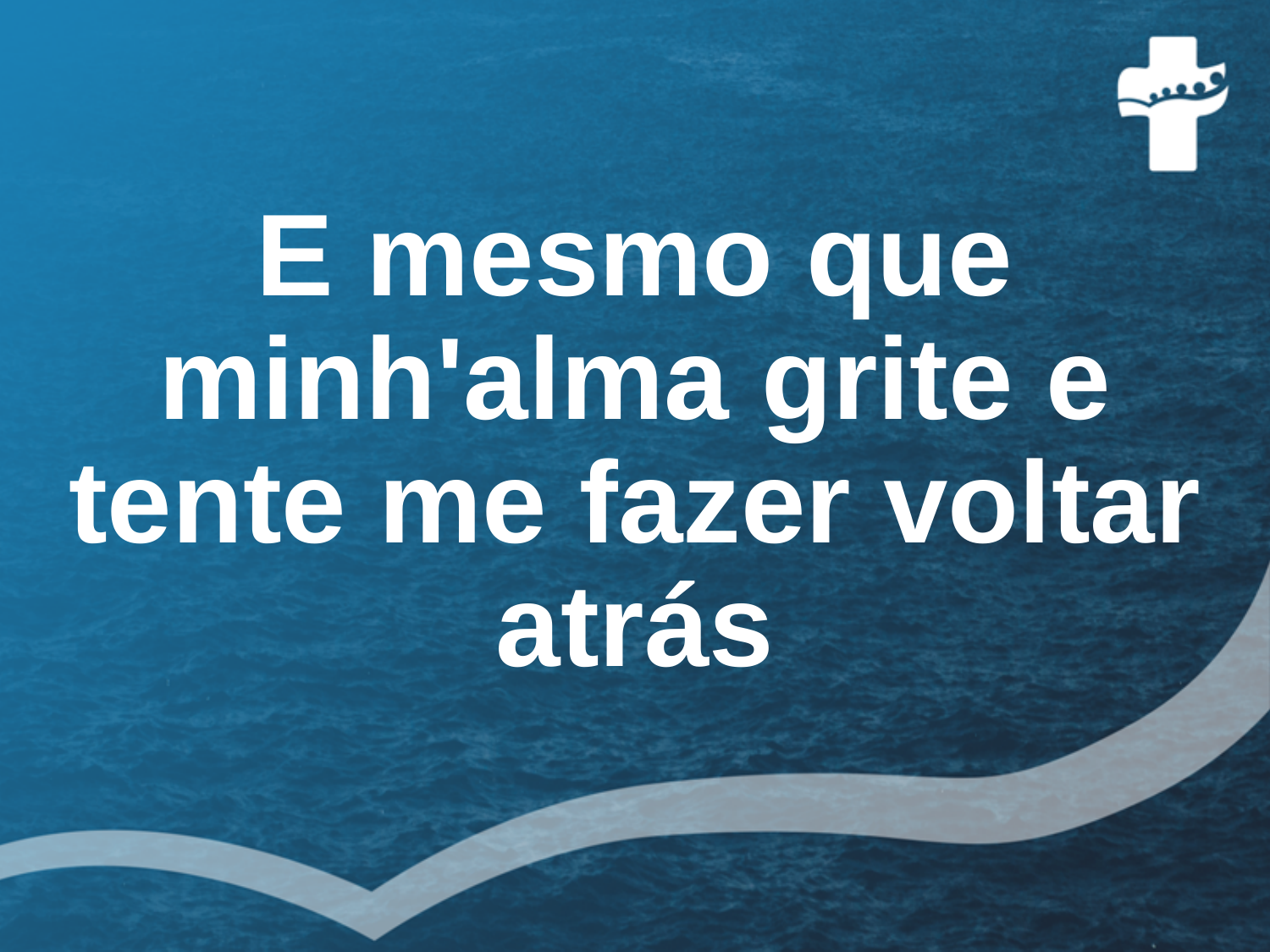

E mesmo que minh'alma grite e tente me fazer voltar atrás